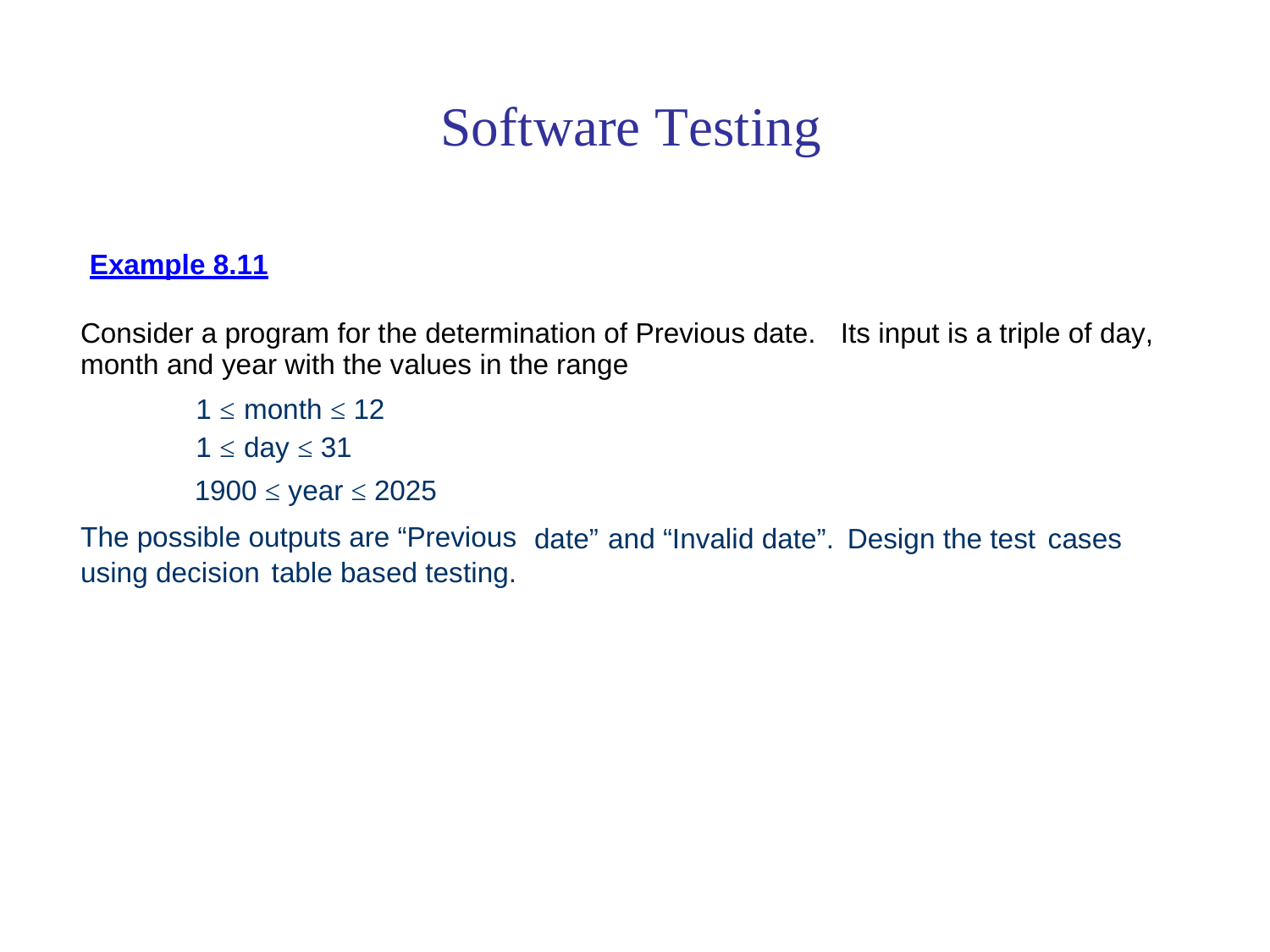

Software Testing
Example 8.11

Consider a program for the determination of Previous date.
month and year with the values in the range
Its input is a triple of day,
1 ≤
1 ≤
month ≤ 12
day ≤ 31
1900 ≤ year ≤ 2025
The possible outputs are “Previous
date”
and “Invalid date”.
Design the test
cases
using decision
table based testing.